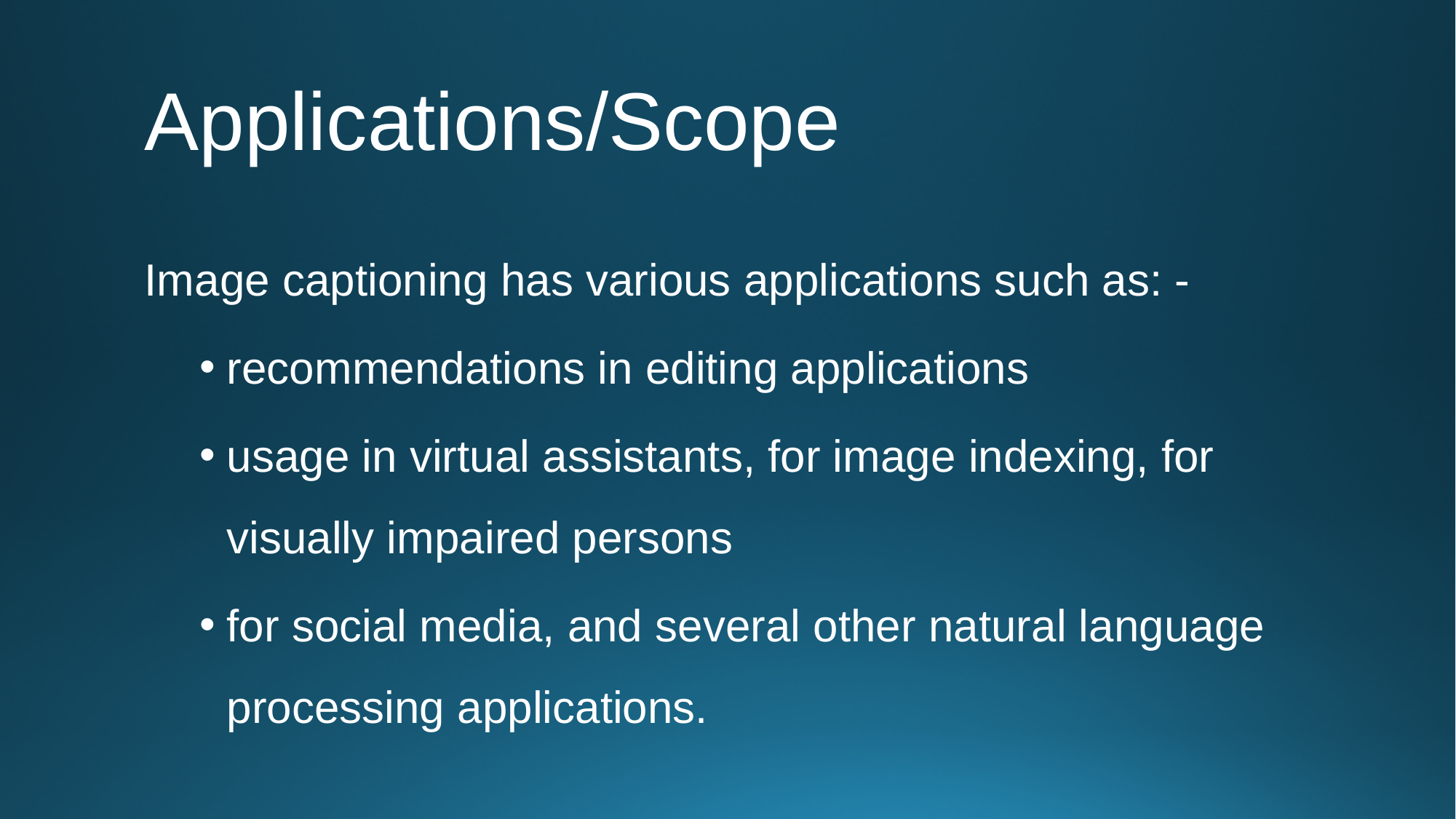

# Applications/Scope
Image captioning has various applications such as: -
recommendations in editing applications
usage in virtual assistants, for image indexing, for visually impaired persons
for social media, and several other natural language processing applications.